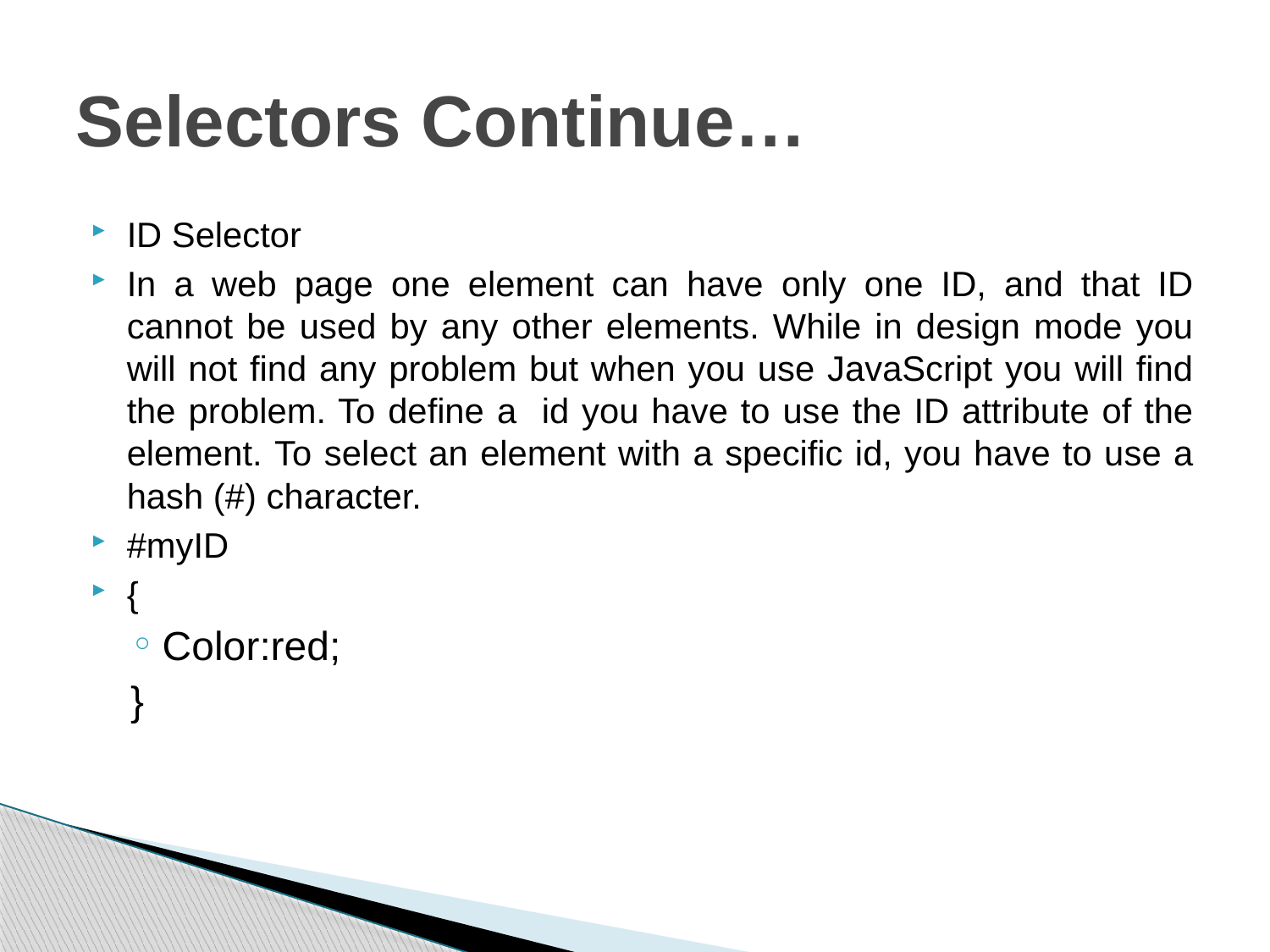

# Selectors Continue…
ID Selector
In a web page one element can have only one ID, and that ID cannot be used by any other elements. While in design mode you will not find any problem but when you use JavaScript you will find the problem. To define a  id you have to use the ID attribute of the element. To select an element with a specific id, you have to use a hash (#) character.
#myID
{
Color:red;
}